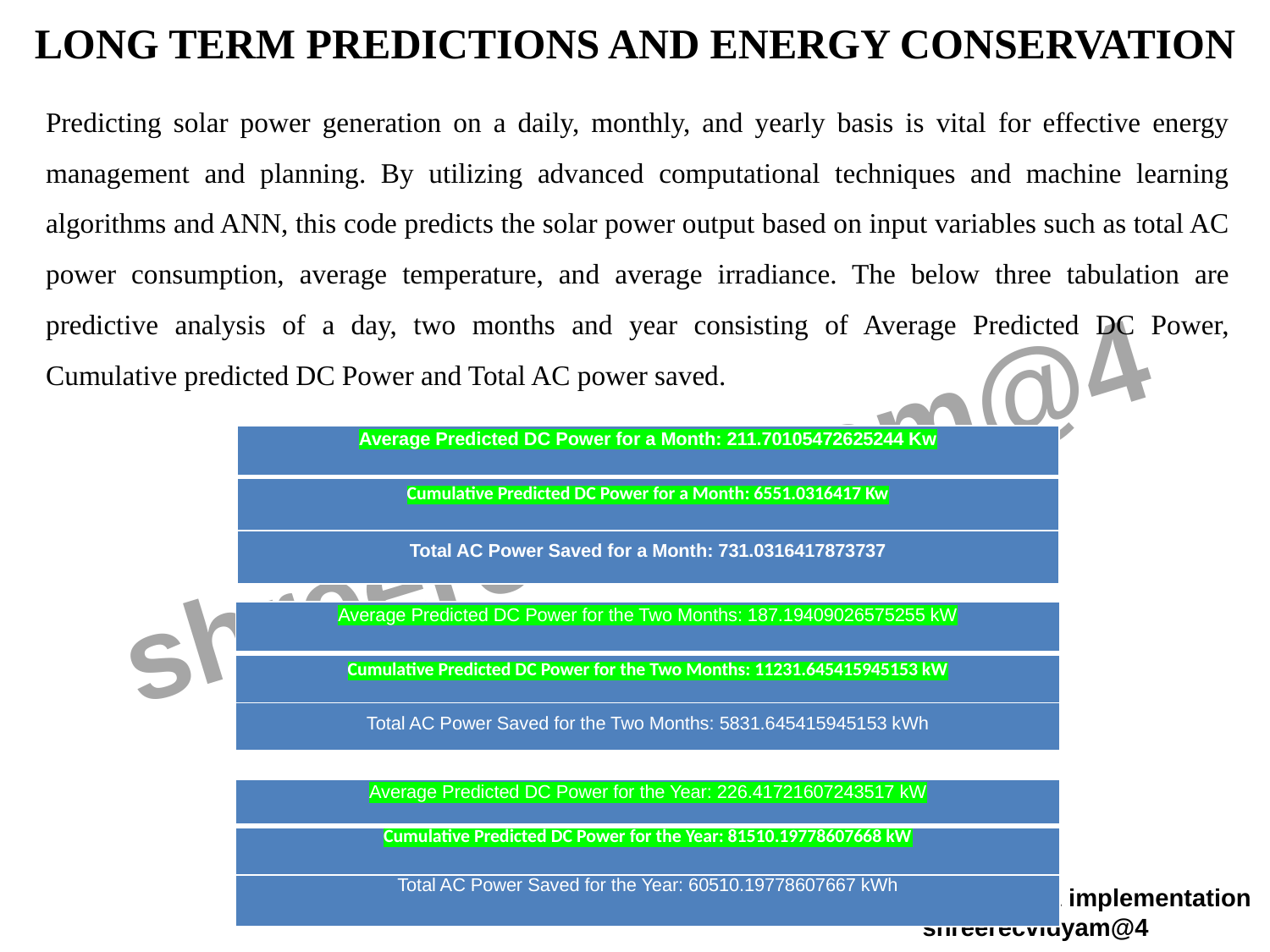

# LONG TERM PREDICTIONS AND ENERGY CONSERVATION
Predicting solar power generation on a daily, monthly, and yearly basis is vital for effective energy management and planning. By utilizing advanced computational techniques and machine learning algorithms and ANN, this code predicts the solar power output based on input variables such as total AC power consumption, average temperature, and average irradiance. The below three tabulation are predictive analysis of a day, two months and year consisting of Average Predicted DC Power, Cumulative predicted DC Power and Total AC power saved.
| Average Predicted DC Power for a Month: 211.70105472625244 Kw |
| --- |
| Cumulative Predicted DC Power for a Month: 6551.0316417 Kw |
| Total AC Power Saved for a Month: 731.0316417873737 |
| Average Predicted DC Power for the Two Months: 187.19409026575255 kW |
| --- |
| Cumulative Predicted DC Power for the Two Months: 11231.645415945153 kW |
| Total AC Power Saved for the Two Months: 5831.645415945153 kWh |
| Average Predicted DC Power for the Year: 226.41721607243517 kW |
| --- |
| Cumulative Predicted DC Power for the Year: 81510.19778607668 kW |
| Total AC Power Saved for the Year: 60510.19778607667 kWh |